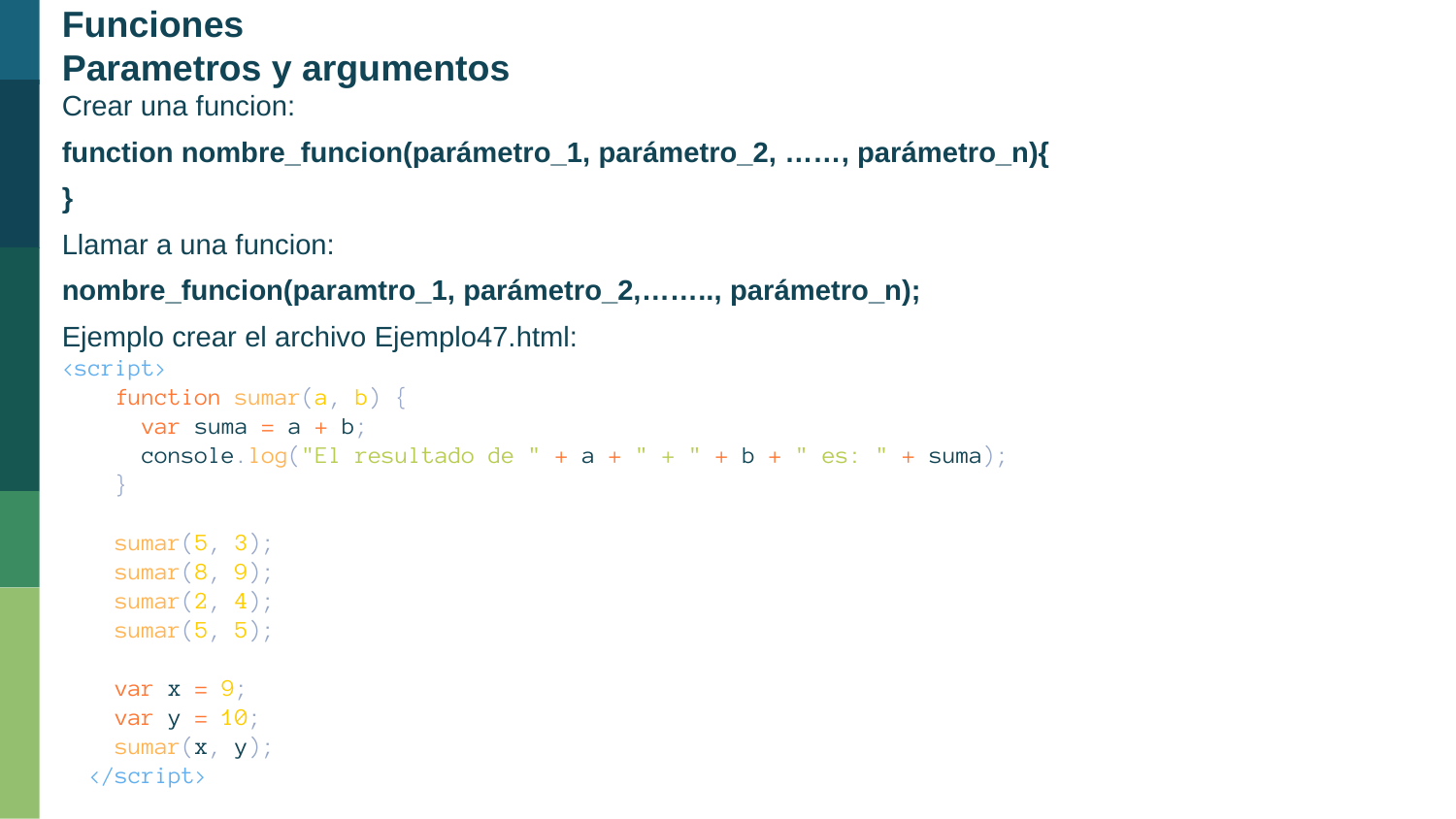

Funciones
Parametros y argumentos
Crear una funcion:
function nombre_funcion(parámetro_1, parámetro_2, ……, parámetro_n){
}
Llamar a una funcion:
nombre_funcion(paramtro_1, parámetro_2,…….., parámetro_n);
Ejemplo crear el archivo Ejemplo47.html:
<script>
    function sumar(a, b) {
      var suma = a + b;
      console.log("El resultado de " + a + " + " + b + " es: " + suma);
    }
    sumar(5, 3);
    sumar(8, 9);
    sumar(2, 4);
    sumar(5, 5);
    var x = 9;
    var y = 10;
    sumar(x, y);
  </script>